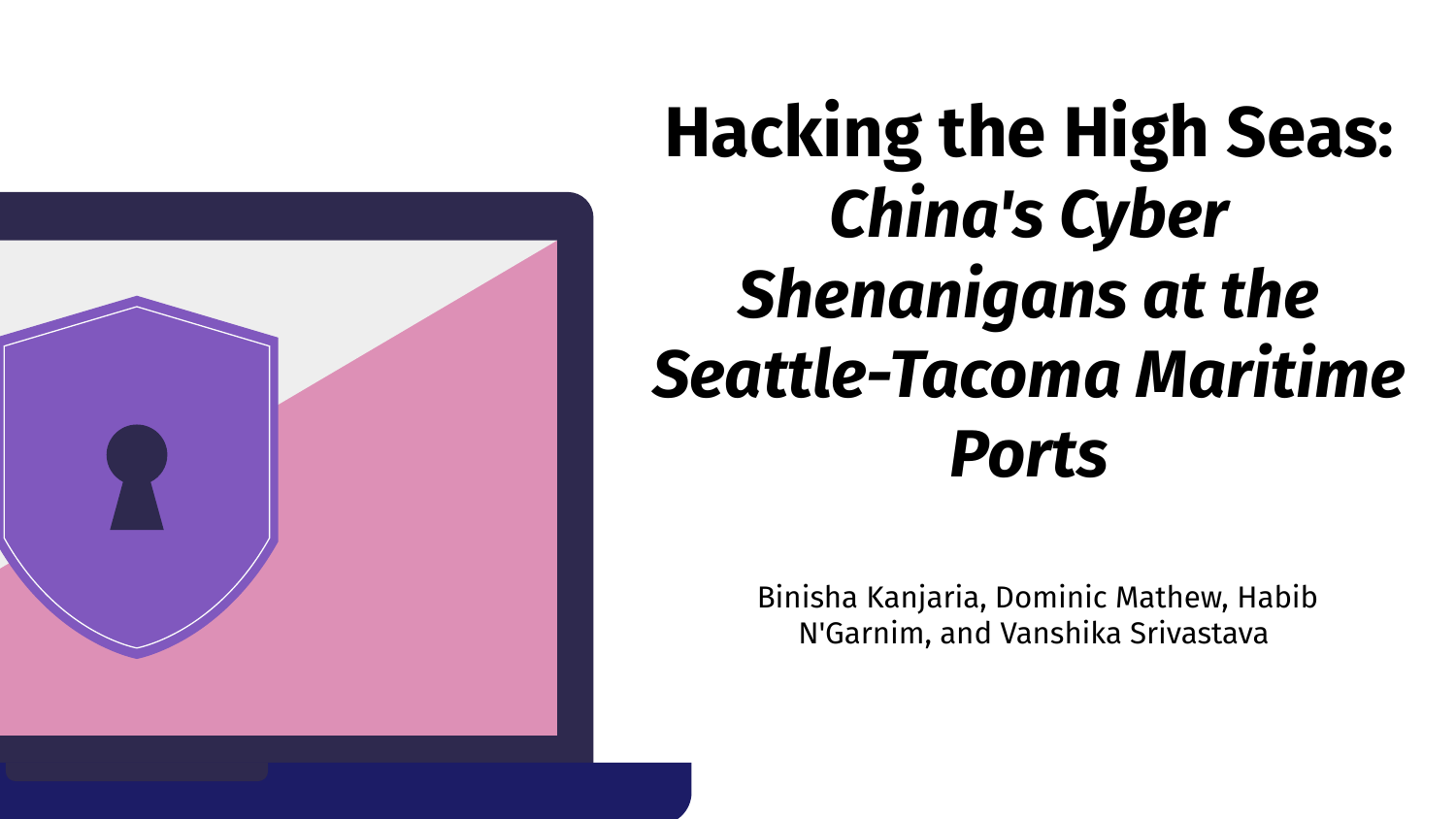

# Hacking the High Seas: China's Cyber Shenanigans at the Seattle-Tacoma Maritime Ports

Binisha Kanjaria, Dominic Mathew, Habib N'Garnim, and Vanshika Srivastava